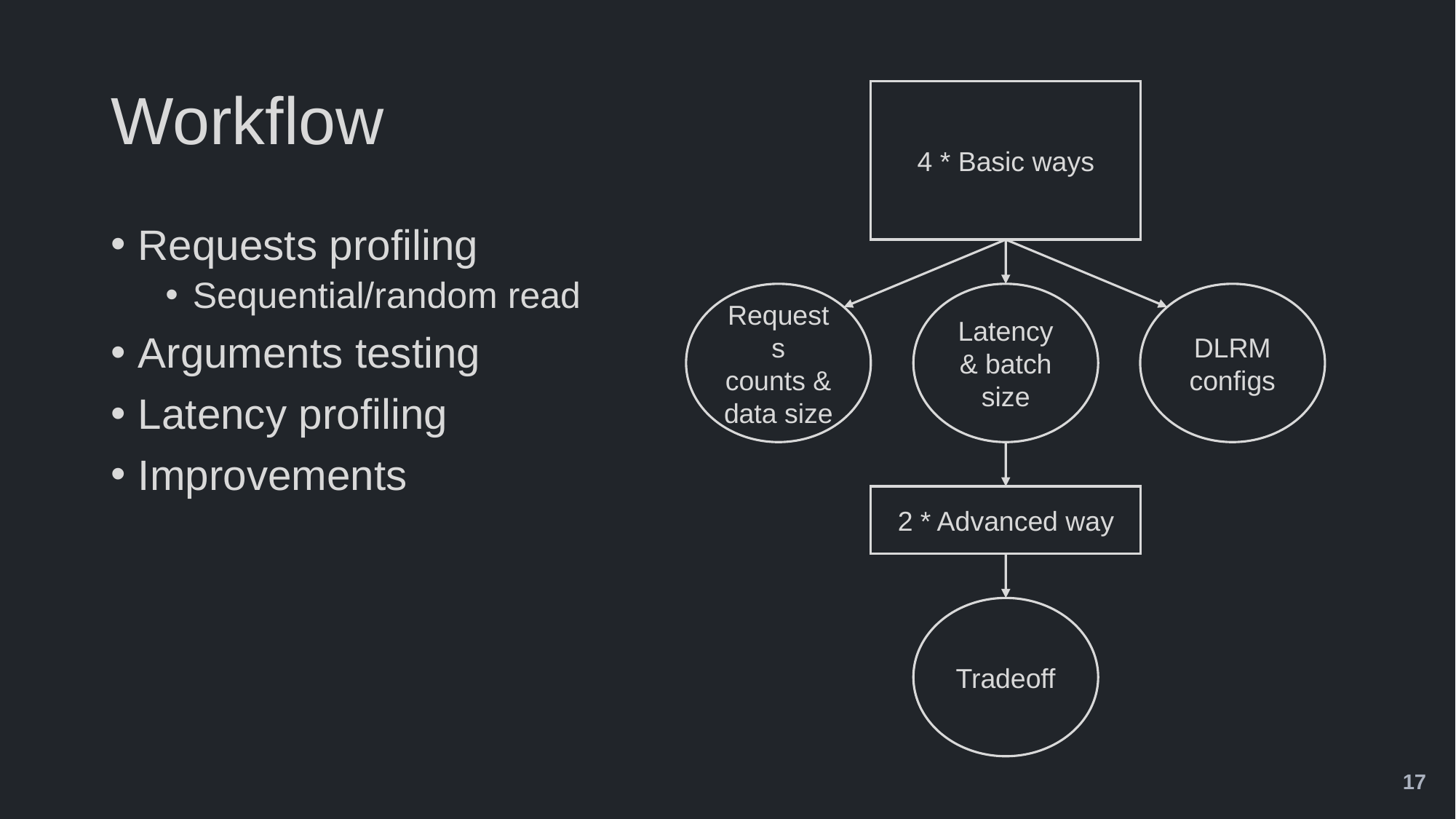

# Workflow
4 * Basic ways
Requests profiling
Sequential/random read
Arguments testing
Latency profiling
Improvements
Requests
counts & data size
Latency & batch size
DLRM configs
2 * Advanced way
Tradeoff
17